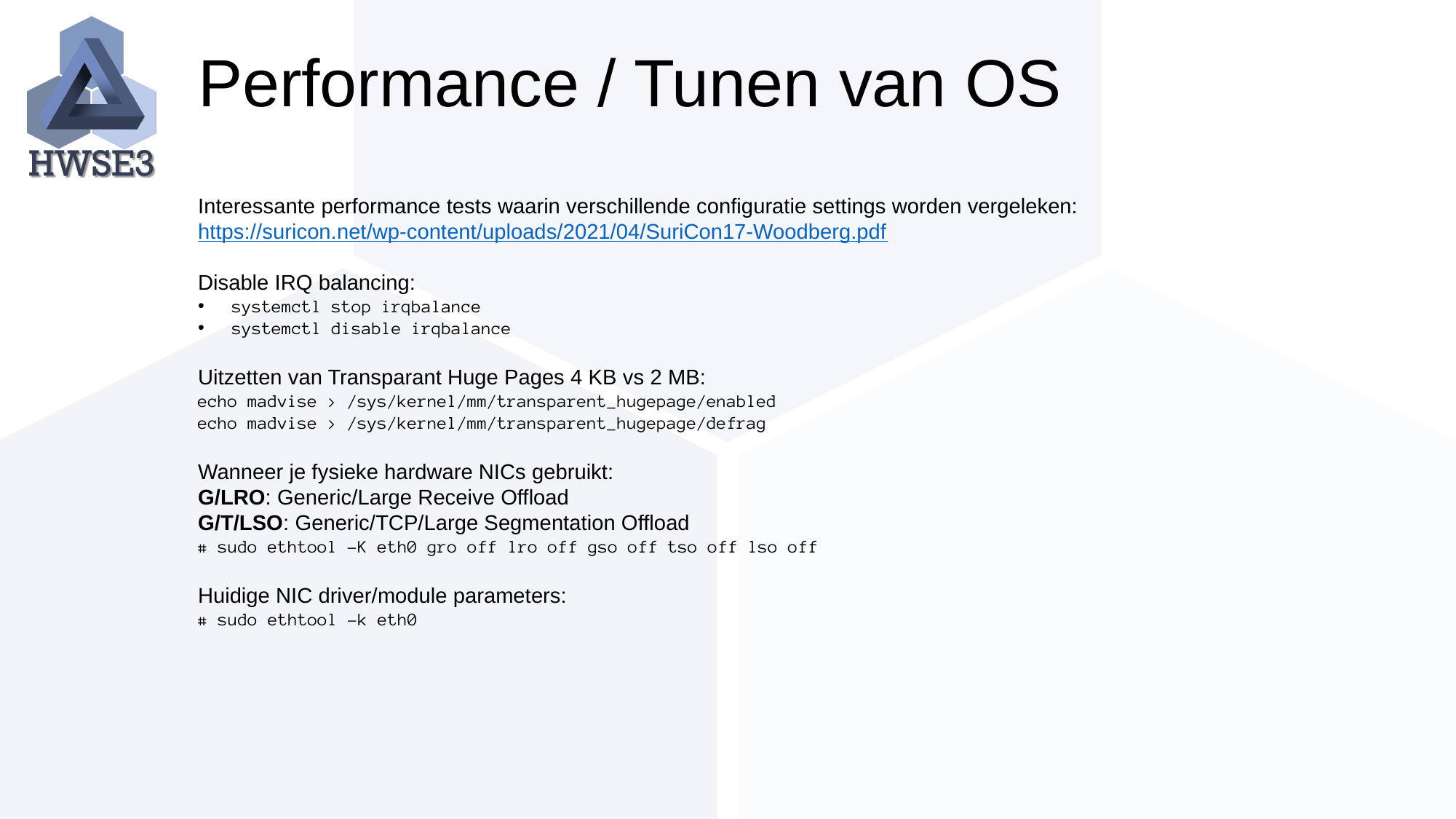

# Performance / Tunen van OS
Interessante performance tests waarin verschillende configuratie settings worden vergeleken:
https://suricon.net/wp-content/uploads/2021/04/SuriCon17-Woodberg.pdf
Disable IRQ balancing:
systemctl stop irqbalance
systemctl disable irqbalance

Uitzetten van Transparant Huge Pages 4 KB vs 2 MB:
echo madvise > /sys/kernel/mm/transparent_hugepage/enabled
echo madvise > /sys/kernel/mm/transparent_hugepage/defrag

Wanneer je fysieke hardware NICs gebruikt:
G/LRO: Generic/Large Receive Offload
G/T/LSO: Generic/TCP/Large Segmentation Offload
# sudo ethtool -K eth0 gro off lro off gso off tso off lso off
Huidige NIC driver/module parameters:
# sudo ethtool -k eth0